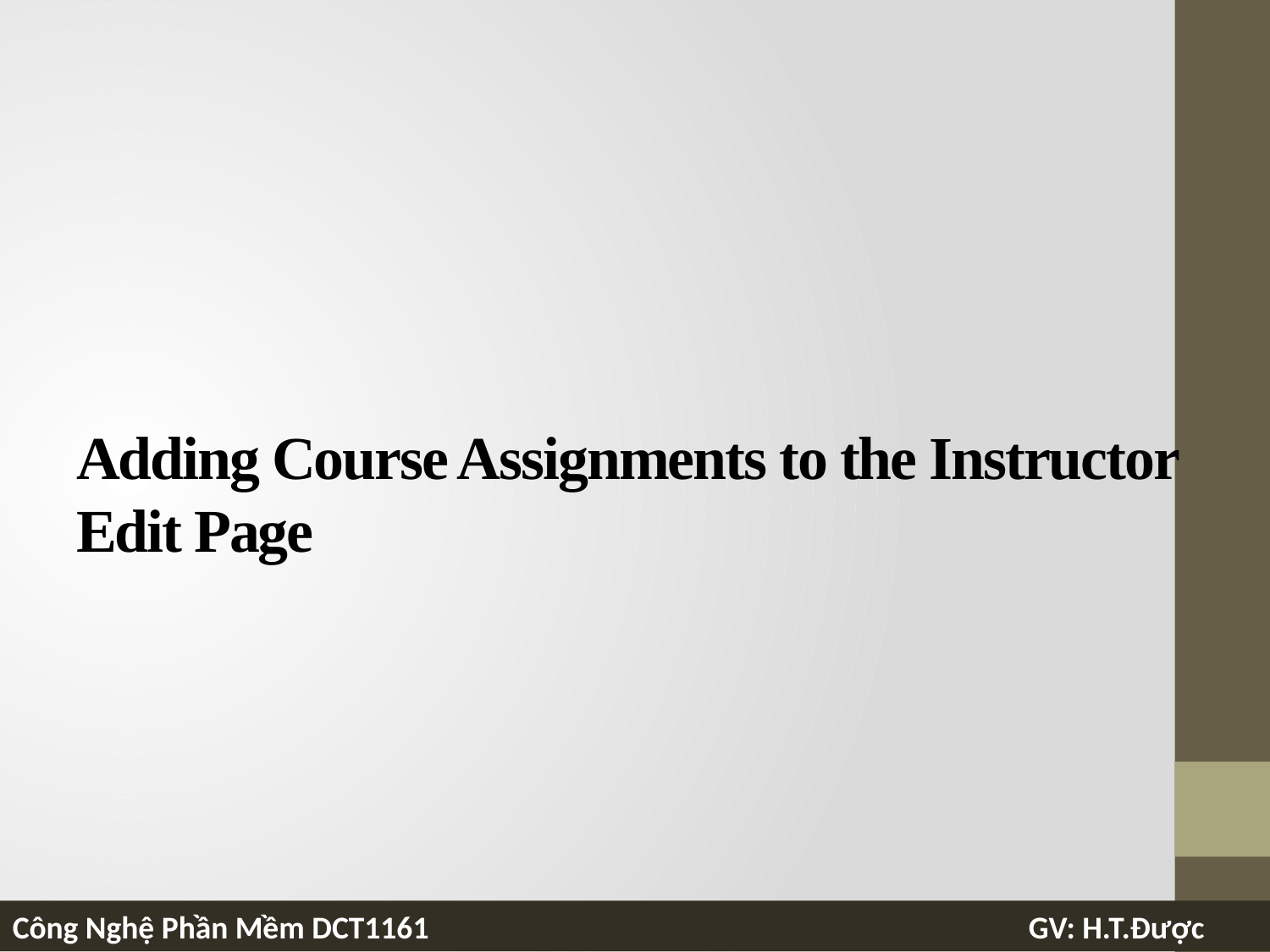

# Adding Course Assignments to the Instructor Edit Page